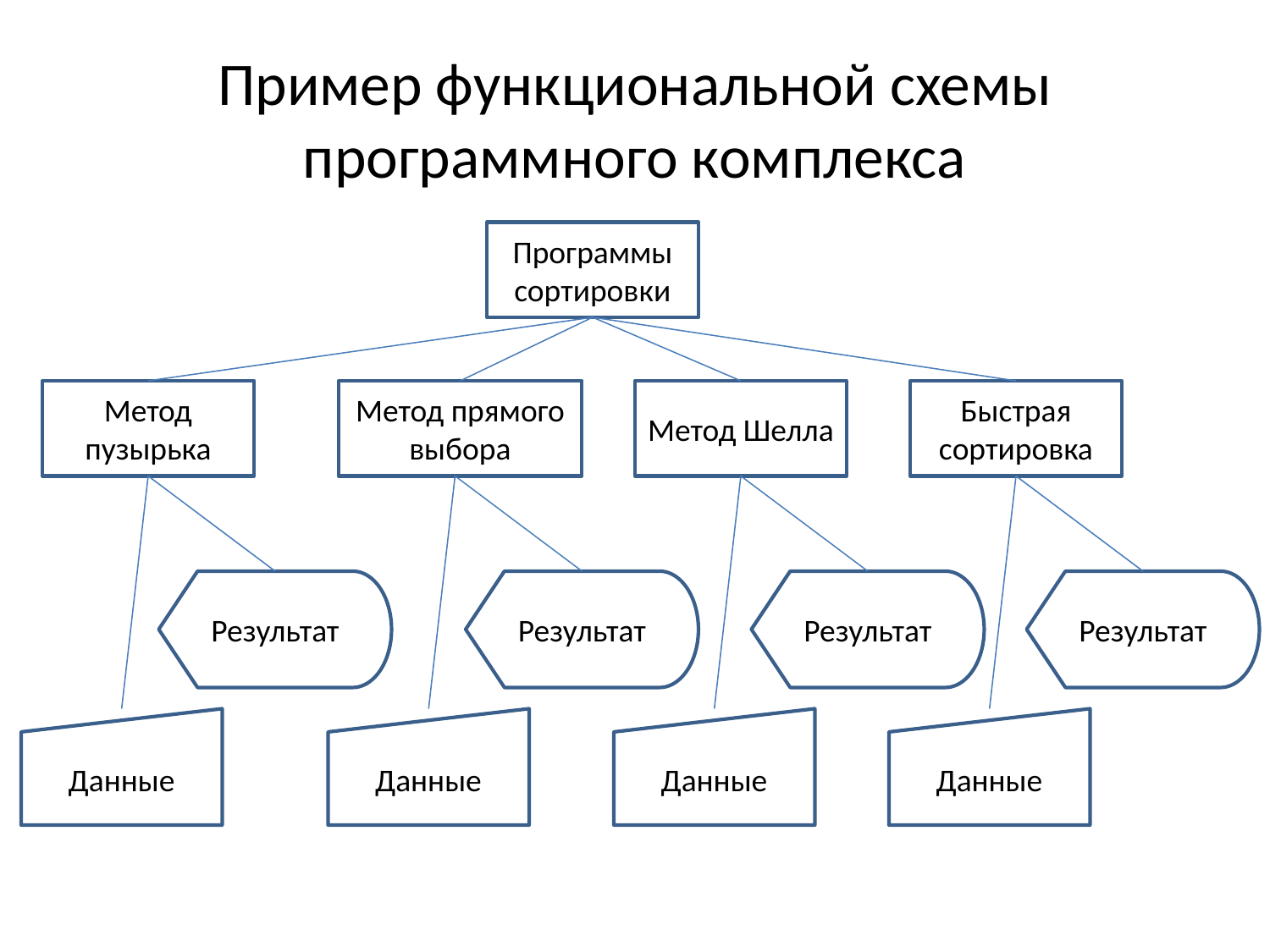

# Пример функциональной схемы программного комплекса
Программы сортировки
Метод пузырька
Метод прямого выбора
Метод Шелла
Быстрая сортировка
Результат
Результат
Результат
Результат
Данные
Данные
Данные
Данные